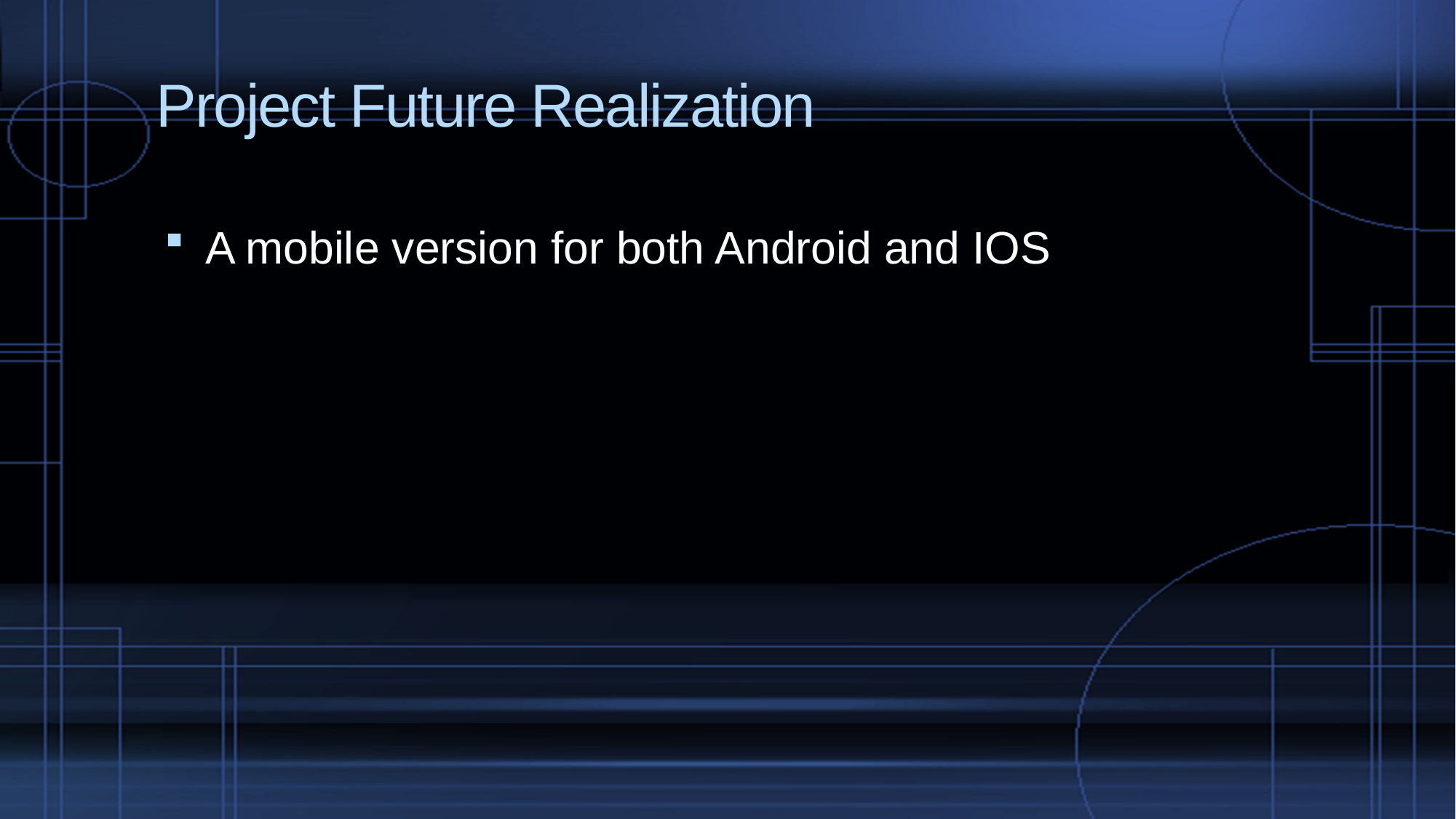

# Project Future Realization
A mobile version for both Android and IOS